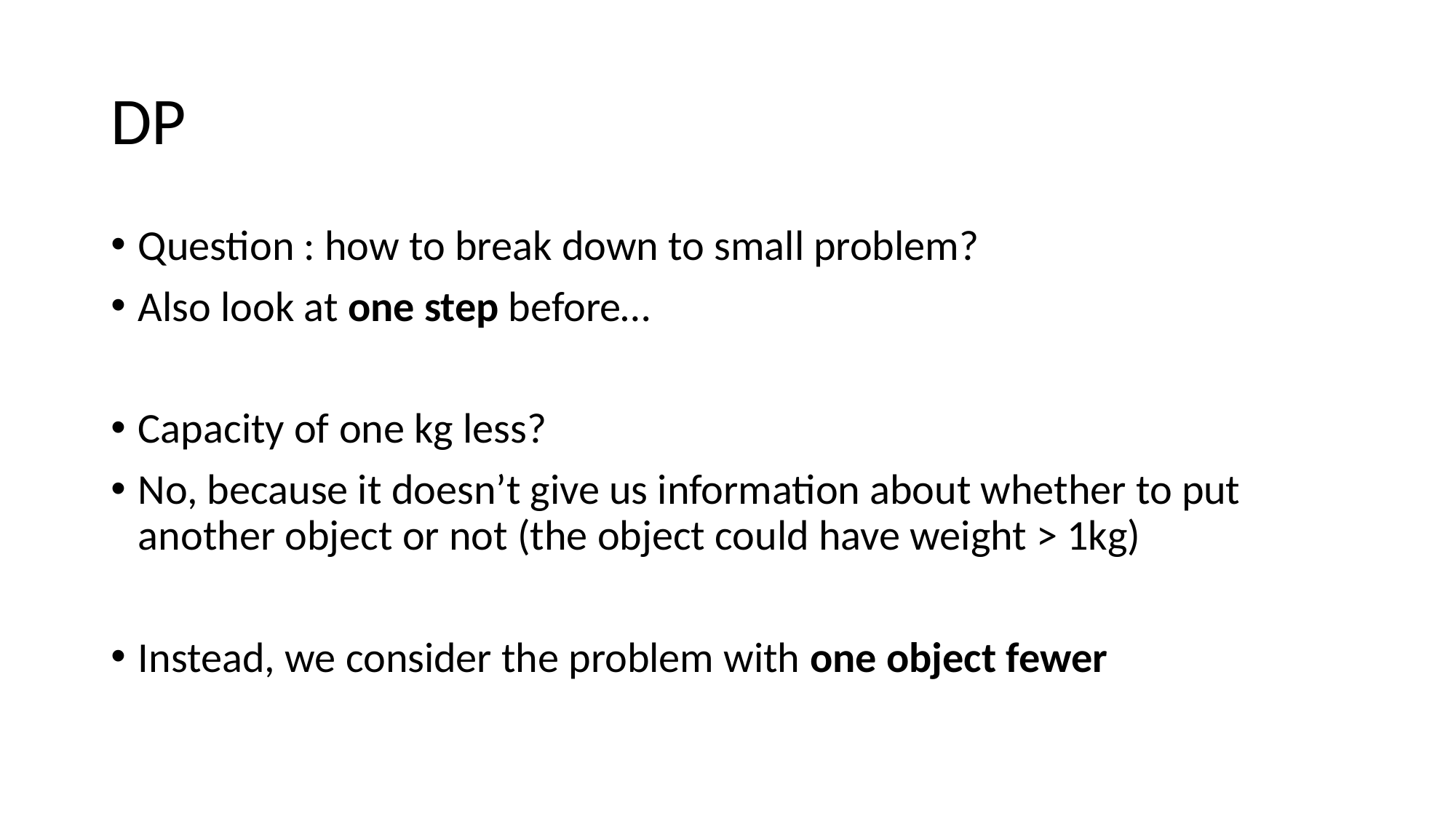

# DP
Question : how to break down to small problem?
Also look at one step before…

Capacity of one kg less?
No, because it doesn’t give us information about whether to put another object or not (the object could have weight > 1kg)

Instead, we consider the problem with one object fewer